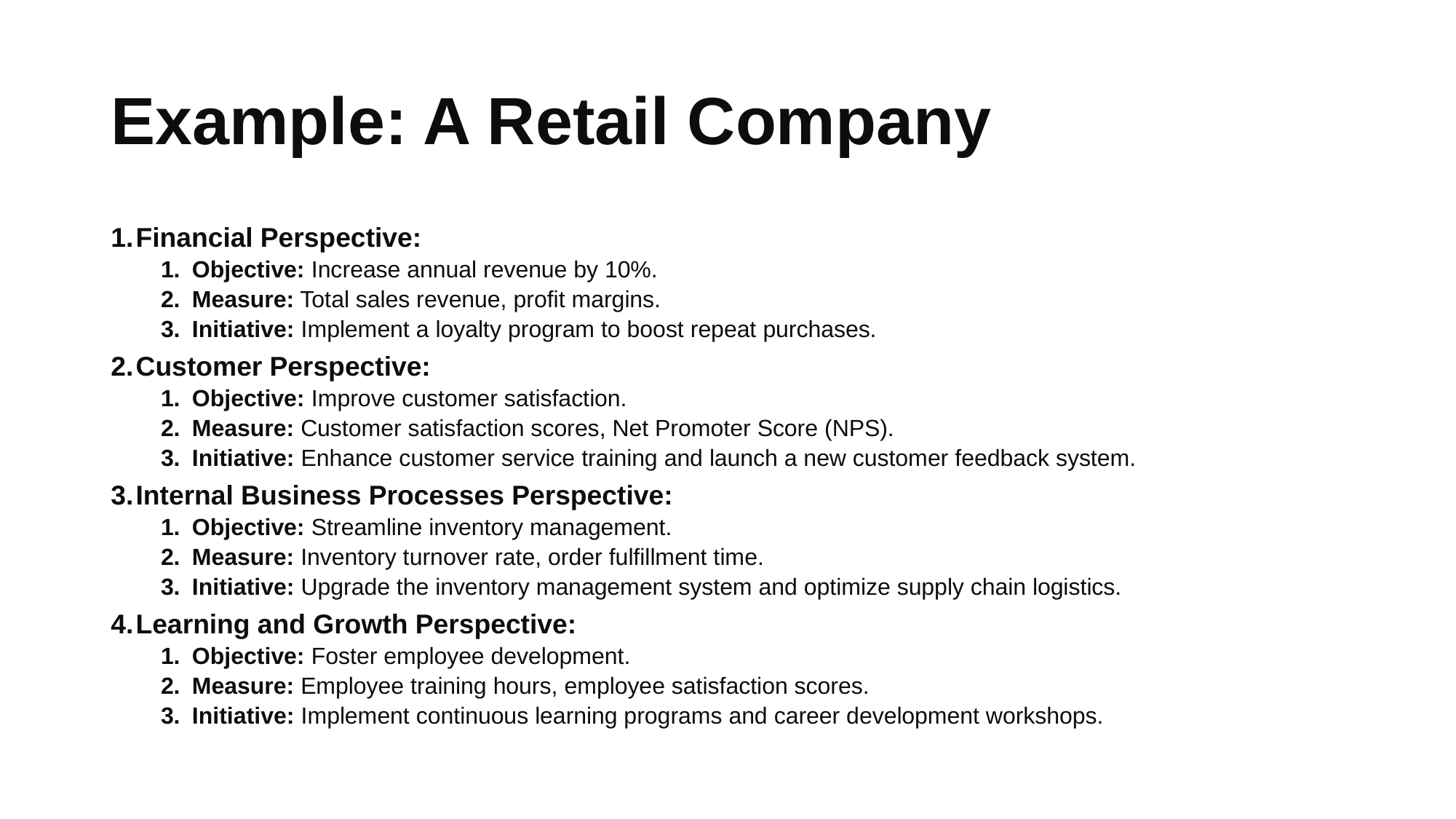

# Example: A Retail Company
Financial Perspective:
Objective: Increase annual revenue by 10%.
Measure: Total sales revenue, profit margins.
Initiative: Implement a loyalty program to boost repeat purchases.
Customer Perspective:
Objective: Improve customer satisfaction.
Measure: Customer satisfaction scores, Net Promoter Score (NPS).
Initiative: Enhance customer service training and launch a new customer feedback system.
Internal Business Processes Perspective:
Objective: Streamline inventory management.
Measure: Inventory turnover rate, order fulfillment time.
Initiative: Upgrade the inventory management system and optimize supply chain logistics.
Learning and Growth Perspective:
Objective: Foster employee development.
Measure: Employee training hours, employee satisfaction scores.
Initiative: Implement continuous learning programs and career development workshops.